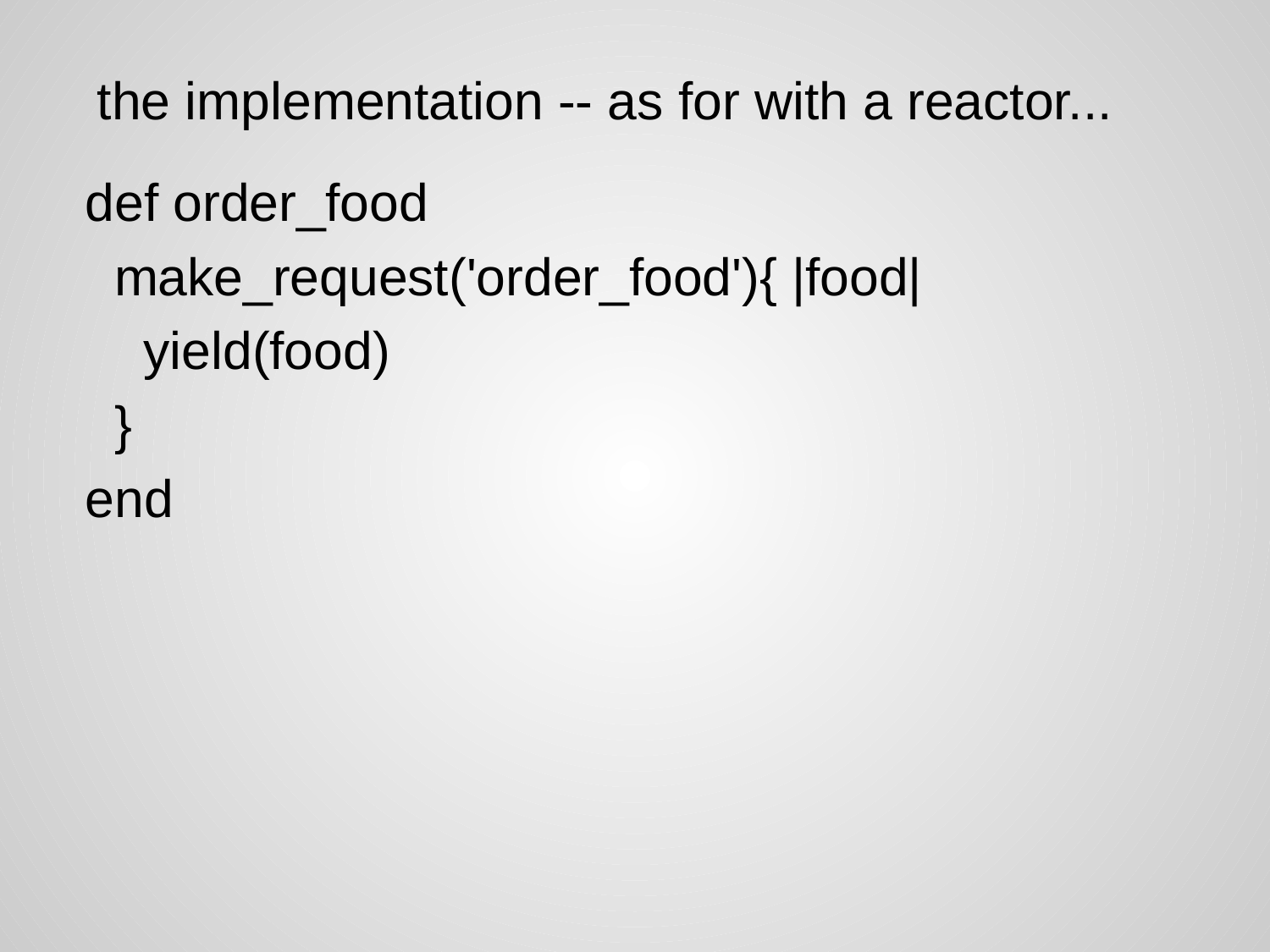

# the implementation -- as for with a reactor...
# i know this looks stupid, but the actual implementation is quite dependant on which reactor we would want to use, so i omit them here; while we have universal threading interface.... threads were invented much more earlier, we have more agreements on it

def order_food
  make_request('order_food'){ |food|
    yield(food)
  }
end